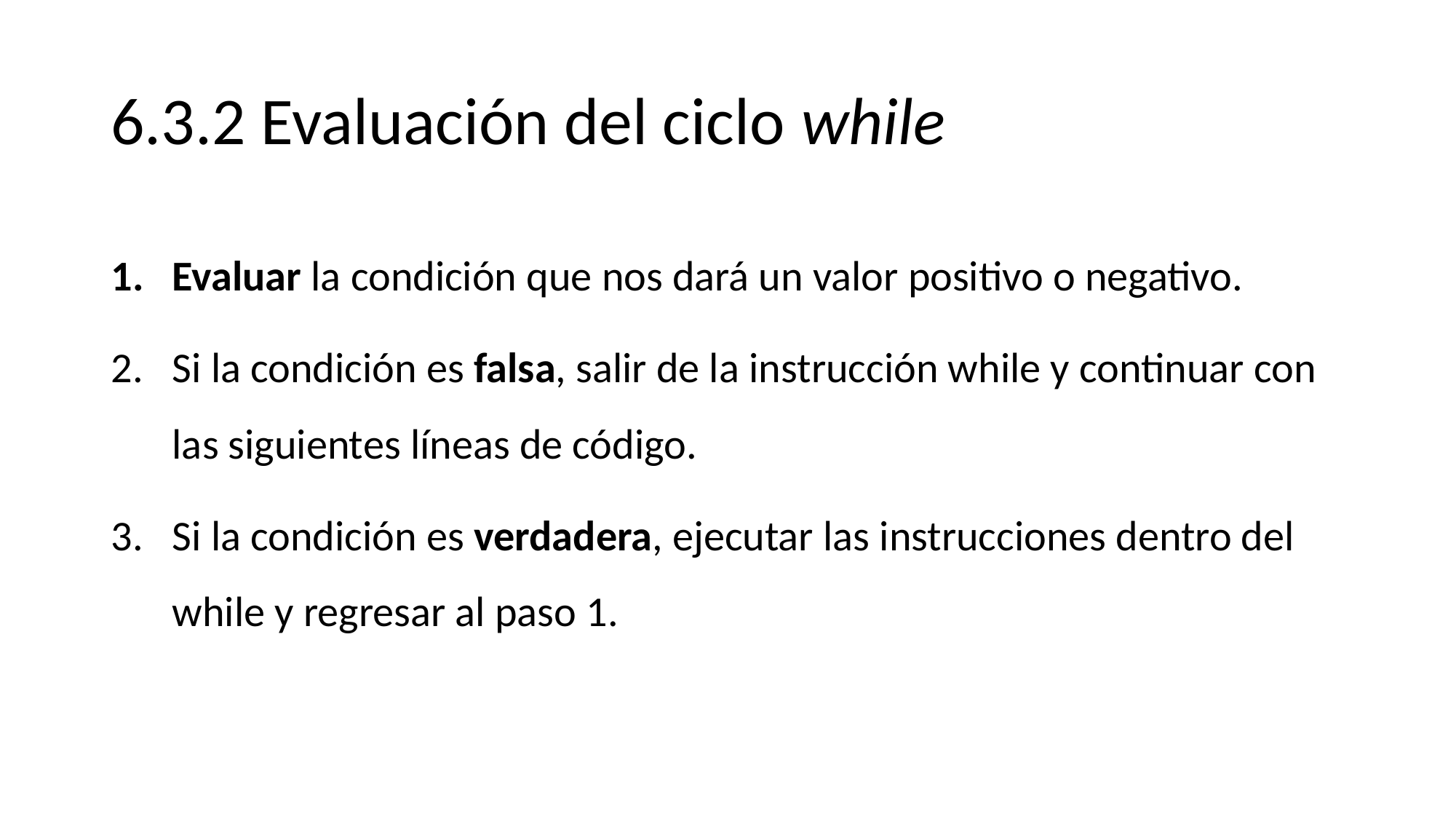

# 6.3.2 Evaluación del ciclo while
Evaluar la condición que nos dará un valor positivo o negativo.
Si la condición es falsa, salir de la instrucción while y continuar con las siguientes líneas de código.
Si la condición es verdadera, ejecutar las instrucciones dentro del while y regresar al paso 1.